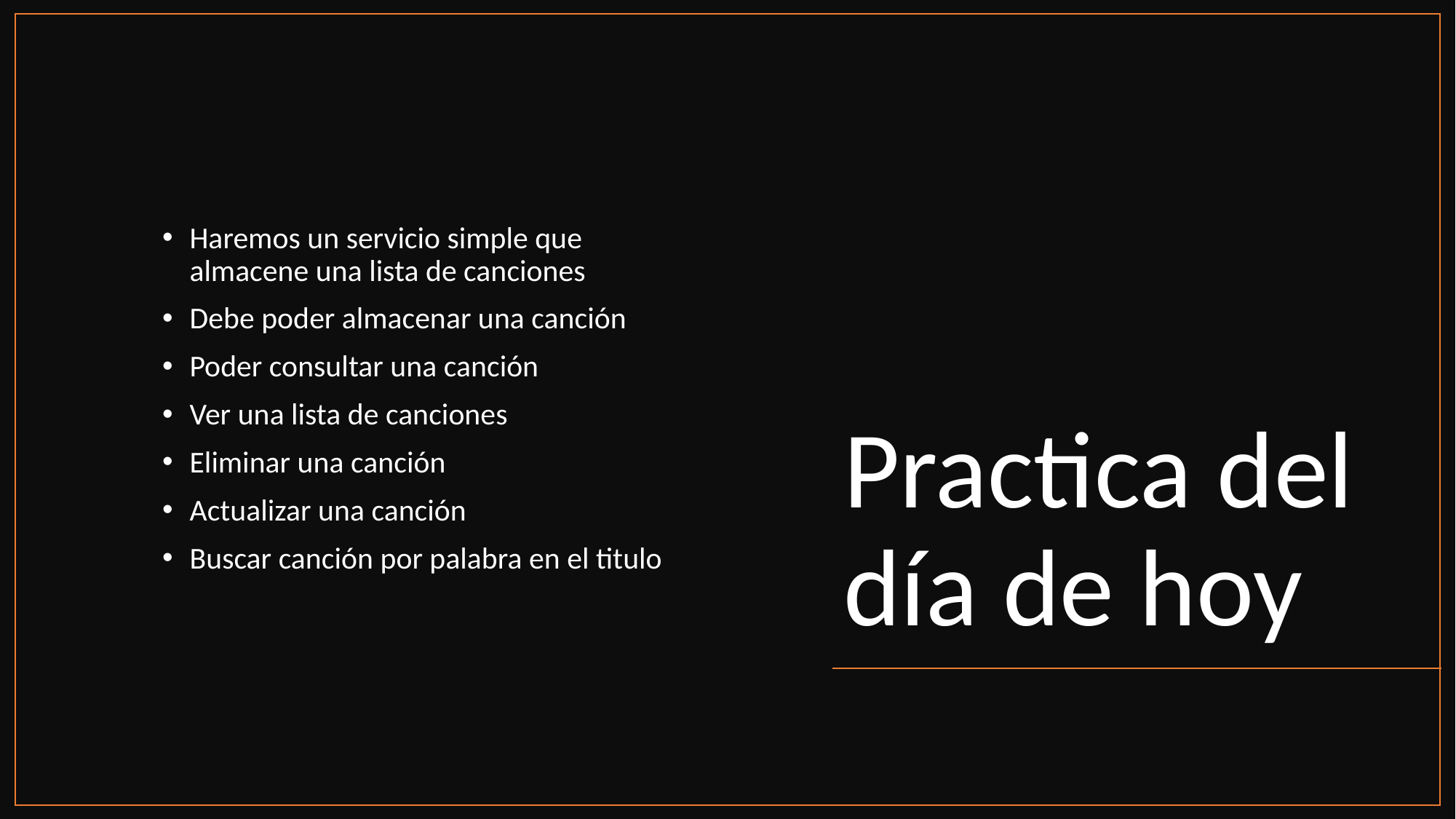

# Practica del día de hoy
Haremos un servicio simple que almacene una lista de canciones
Debe poder almacenar una canción
Poder consultar una canción
Ver una lista de canciones
Eliminar una canción
Actualizar una canción
Buscar canción por palabra en el titulo